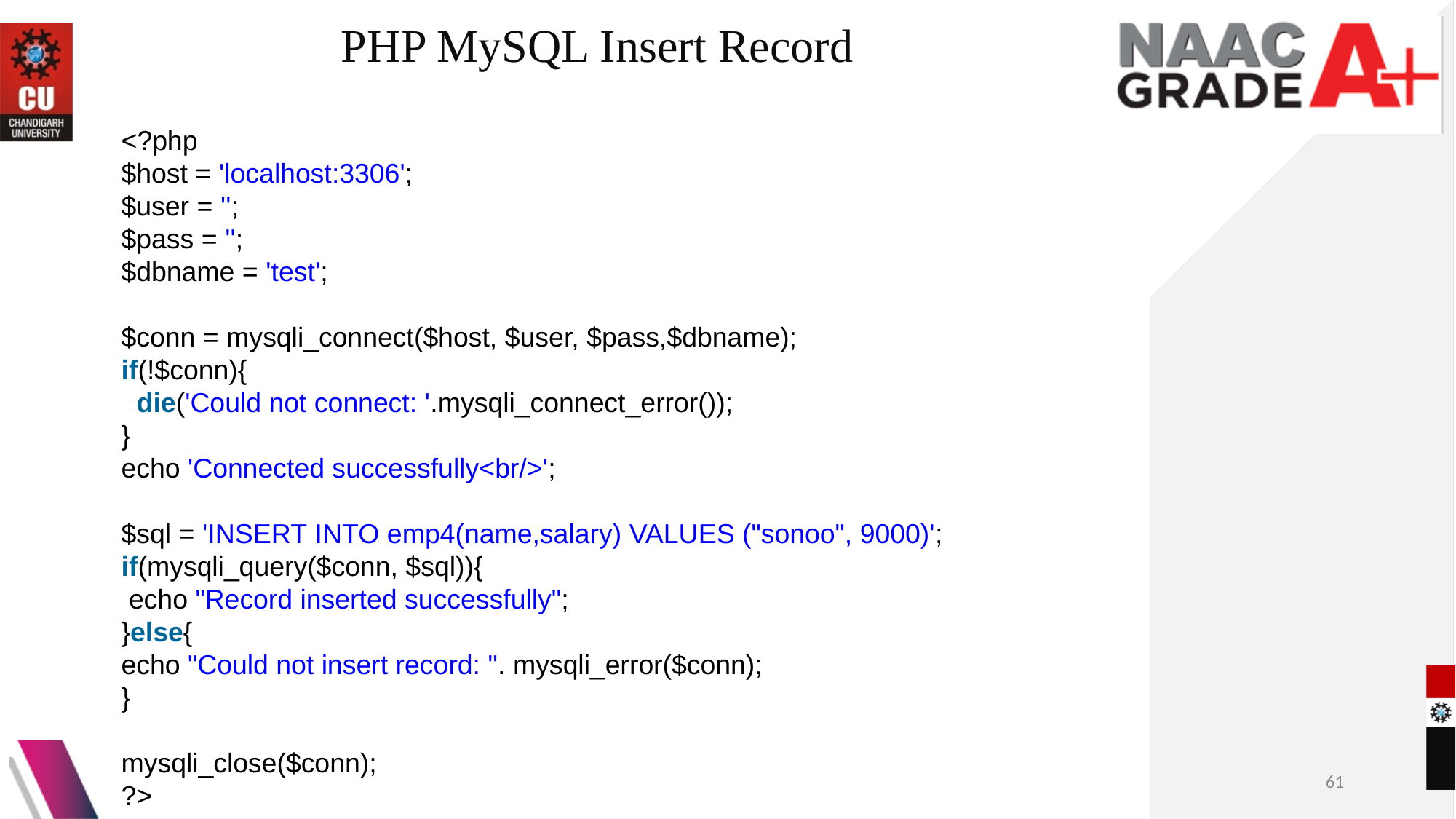

# PHP MySQL Insert Record
<?php
$host = 'localhost:3306';
$user = '';
$pass = '';
$dbname = 'test';

$conn = mysqli_connect($host, $user, $pass,$dbname);
if(!$conn){
  die('Could not connect: '.mysqli_connect_error());
}
echo 'Connected successfully<br/>';

$sql = 'INSERT INTO emp4(name,salary) VALUES ("sonoo", 9000)';
if(mysqli_query($conn, $sql)){
 echo "Record inserted successfully";
}else{
echo "Could not insert record: ". mysqli_error($conn);
}

mysqli_close($conn);
?>
Next Top
61